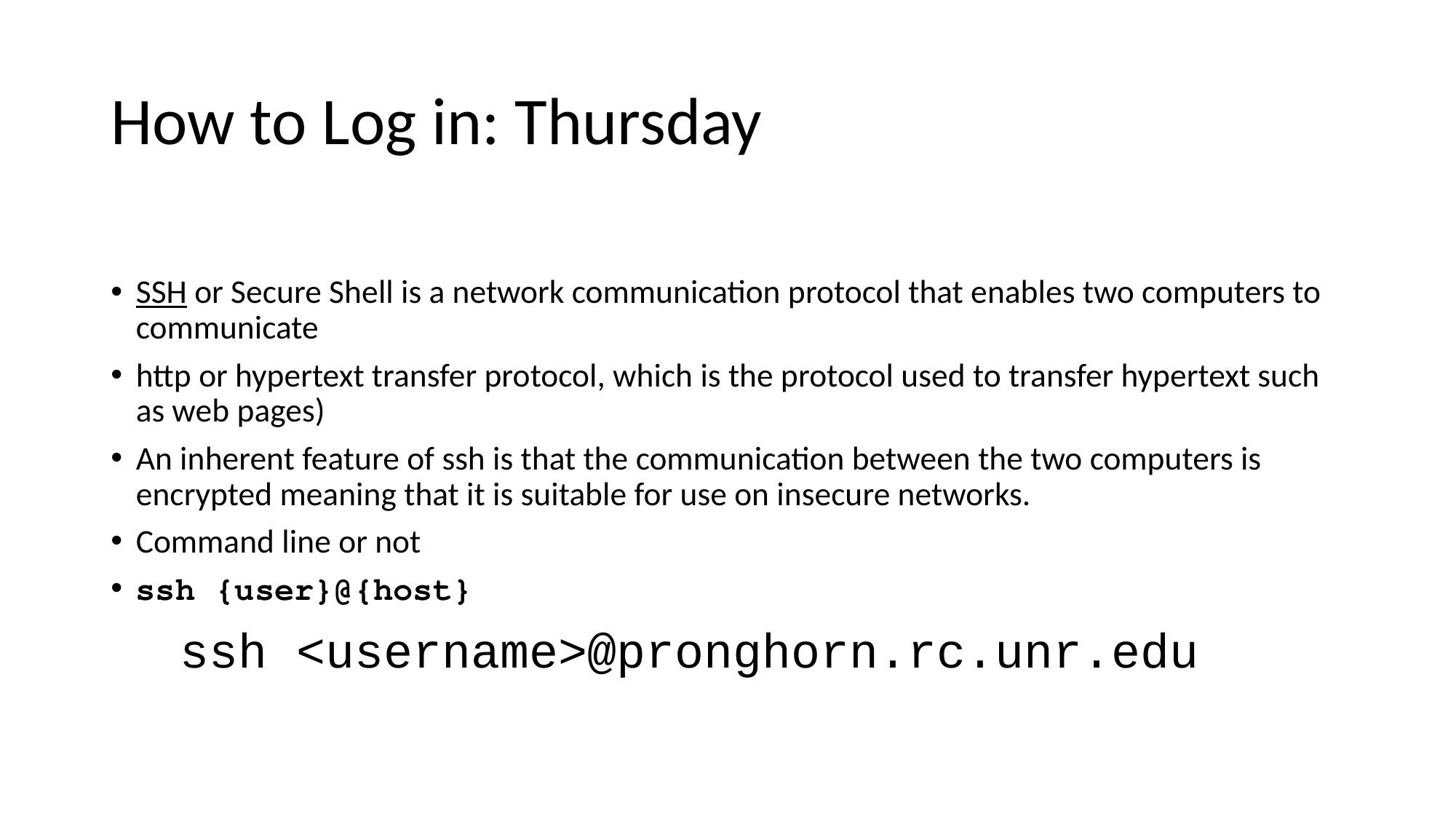

# How to Log in: Thursday

SSH or Secure Shell is a network communication protocol that enables two computers to communicate
http or hypertext transfer protocol, which is the protocol used to transfer hypertext such as web pages)
An inherent feature of ssh is that the communication between the two computers is encrypted meaning that it is suitable for use on insecure networks.
Command line or not
ssh {user}@{host}

ssh <username>@pronghorn.rc.unr.edu